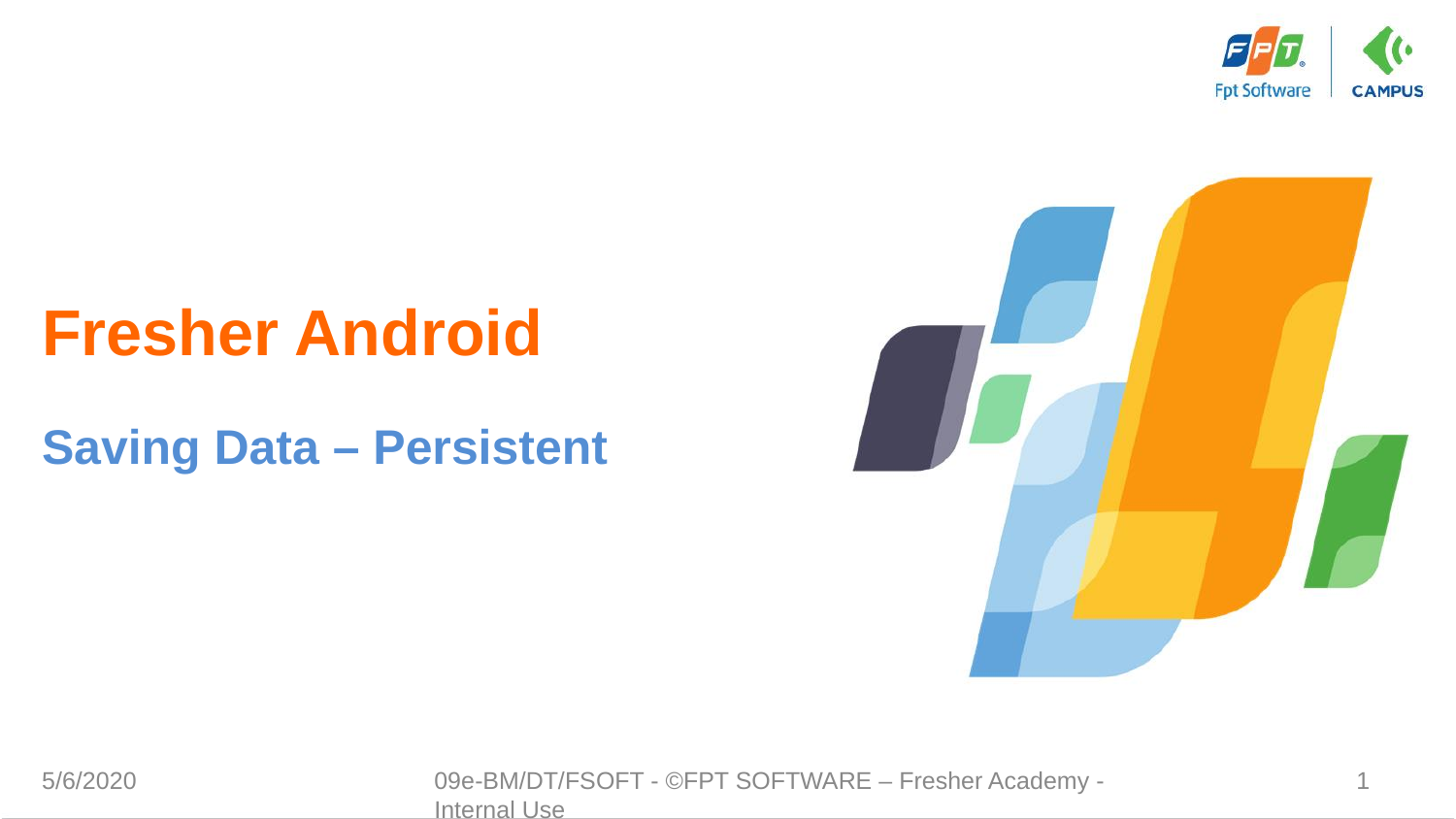

# Fresher Android
Saving Data – Persistent
5/6/2020
09e-BM/DT/FSOFT - ©FPT SOFTWARE – Fresher Academy - Internal Use
1